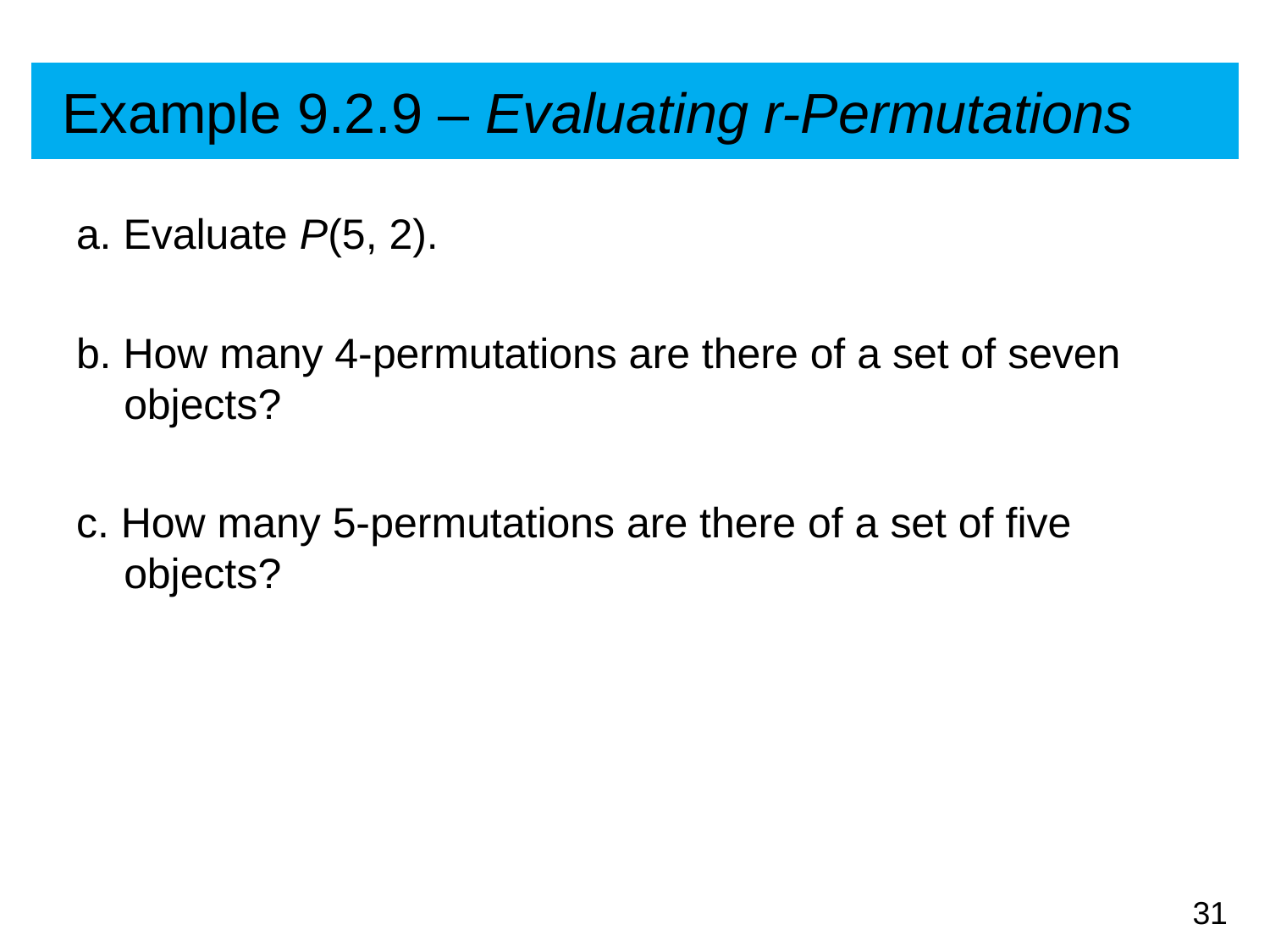

# Example 9.2.9 – Evaluating r-Permutations
a. Evaluate P(5, 2).

b. How many 4-permutations are there of a set of seven objects?

c. How many 5-permutations are there of a set of five objects?